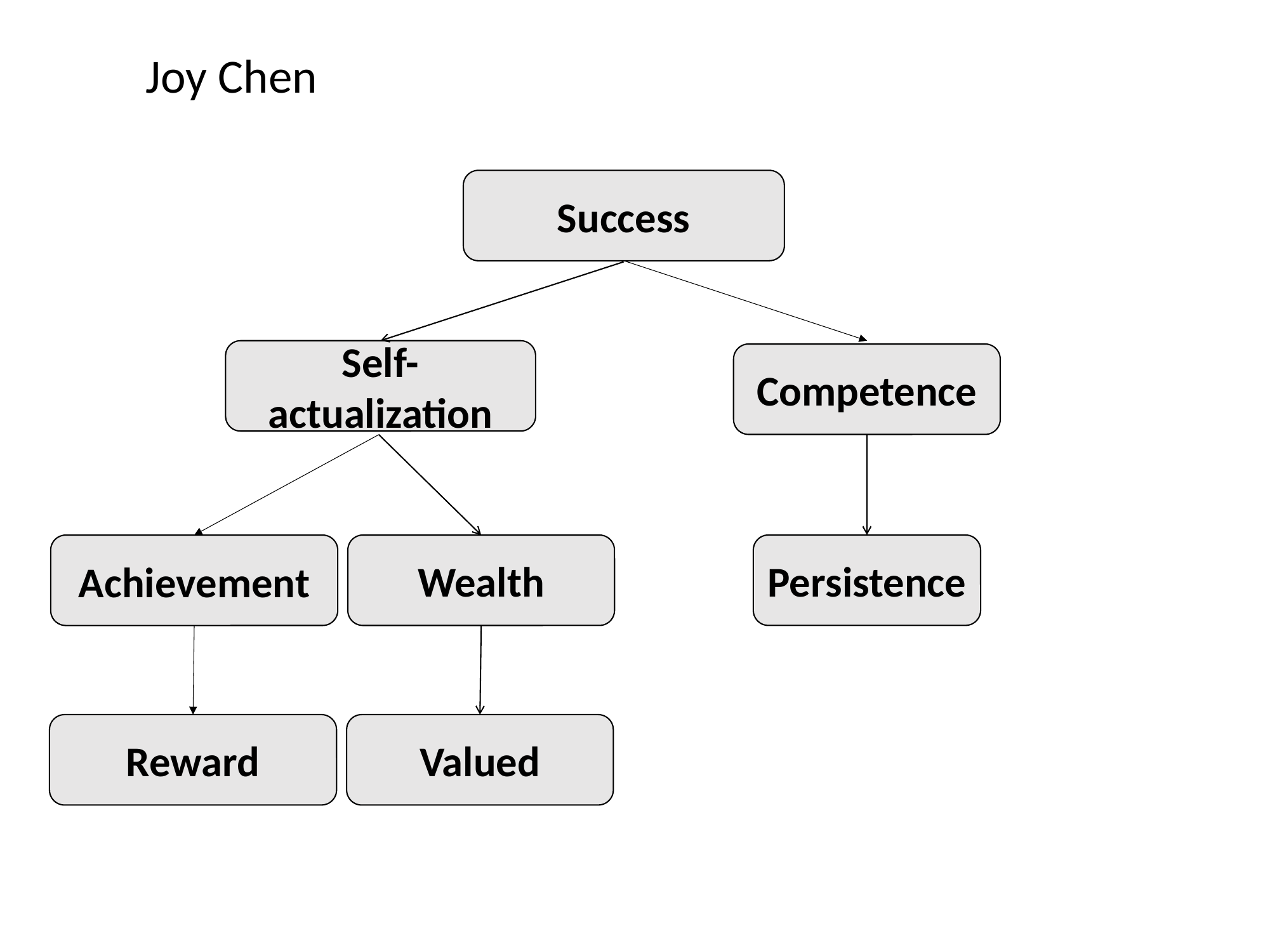

Joy Chen
Success
Self-actualization
Competence
Persistence
Wealth
Achievement
Valued
Reward